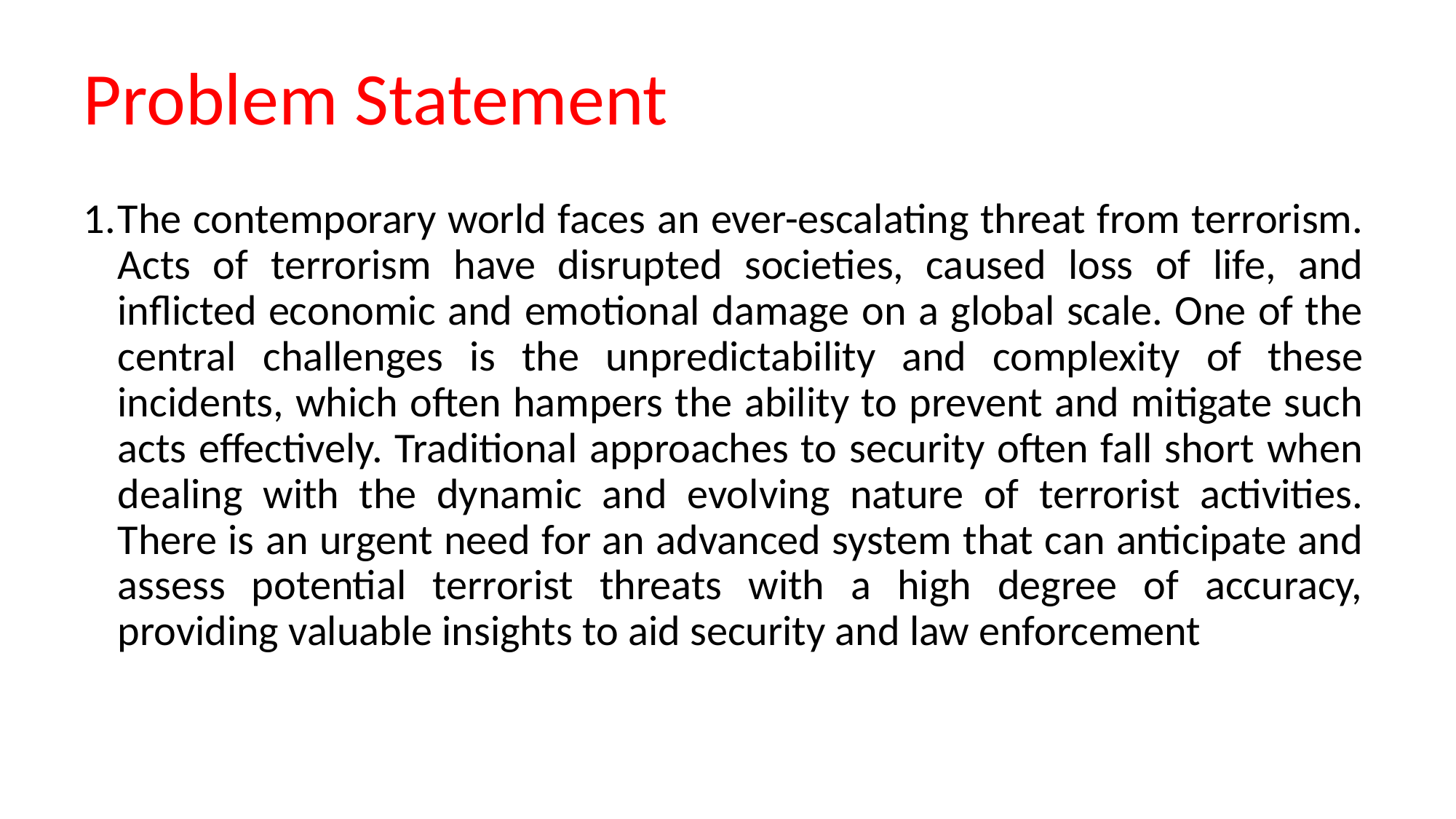

# Problem Statement
The contemporary world faces an ever-escalating threat from terrorism. Acts of terrorism have disrupted societies, caused loss of life, and inflicted economic and emotional damage on a global scale. One of the central challenges is the unpredictability and complexity of these incidents, which often hampers the ability to prevent and mitigate such acts effectively. Traditional approaches to security often fall short when dealing with the dynamic and evolving nature of terrorist activities. There is an urgent need for an advanced system that can anticipate and assess potential terrorist threats with a high degree of accuracy, providing valuable insights to aid security and law enforcement